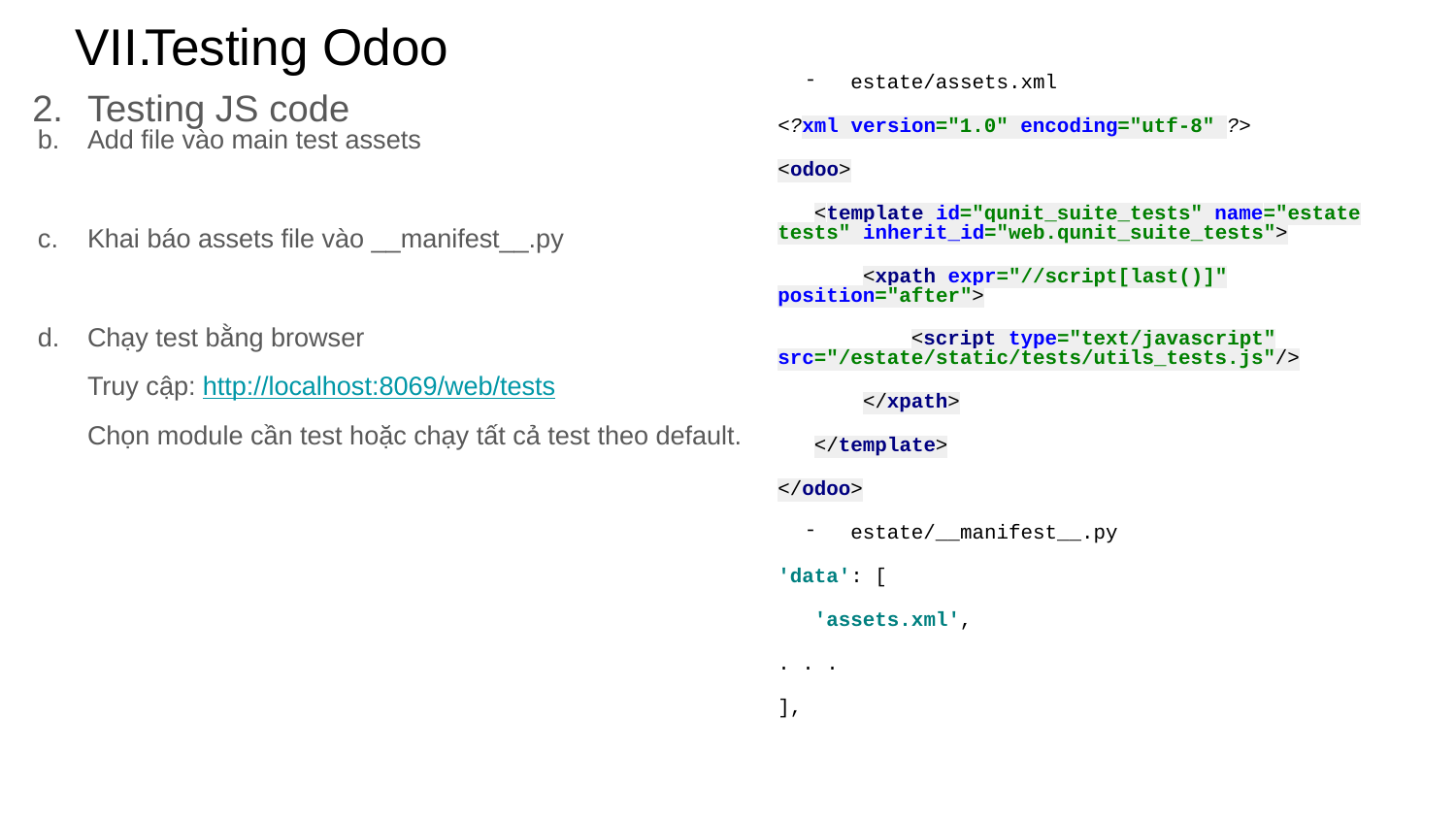

# Testing Odoo
estate/assets.xml
<?xml version="1.0" encoding="utf-8" ?>
<odoo>
   <template id="qunit_suite_tests" name="estate tests" inherit_id="web.qunit_suite_tests">
       <xpath expr="//script[last()]" position="after">
           <script type="text/javascript" src="/estate/static/tests/utils_tests.js"/>
       </xpath>
   </template>
</odoo>
estate/__manifest__.py
'data': [
   'assets.xml',
. . .
],

Testing JS code
Add file vào main test assets

Khai báo assets file vào __manifest__.py

Chạy test bằng browser
Truy cập: http://localhost:8069/web/tests
Chọn module cần test hoặc chạy tất cả test theo default.